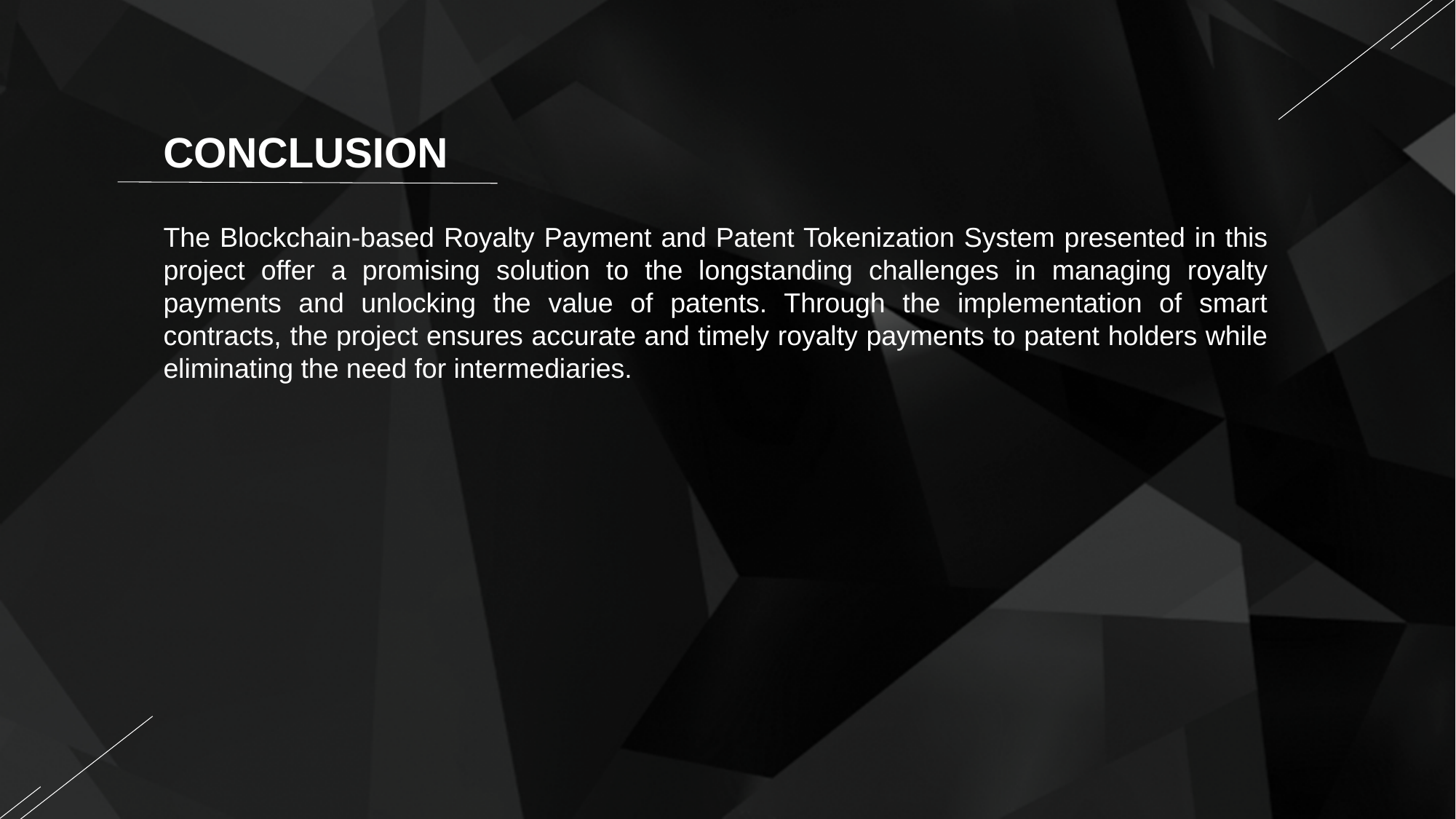

CONCLUSION
The Blockchain-based Royalty Payment and Patent Tokenization System presented in this project offer a promising solution to the longstanding challenges in managing royalty payments and unlocking the value of patents. Through the implementation of smart contracts, the project ensures accurate and timely royalty payments to patent holders while eliminating the need for intermediaries.